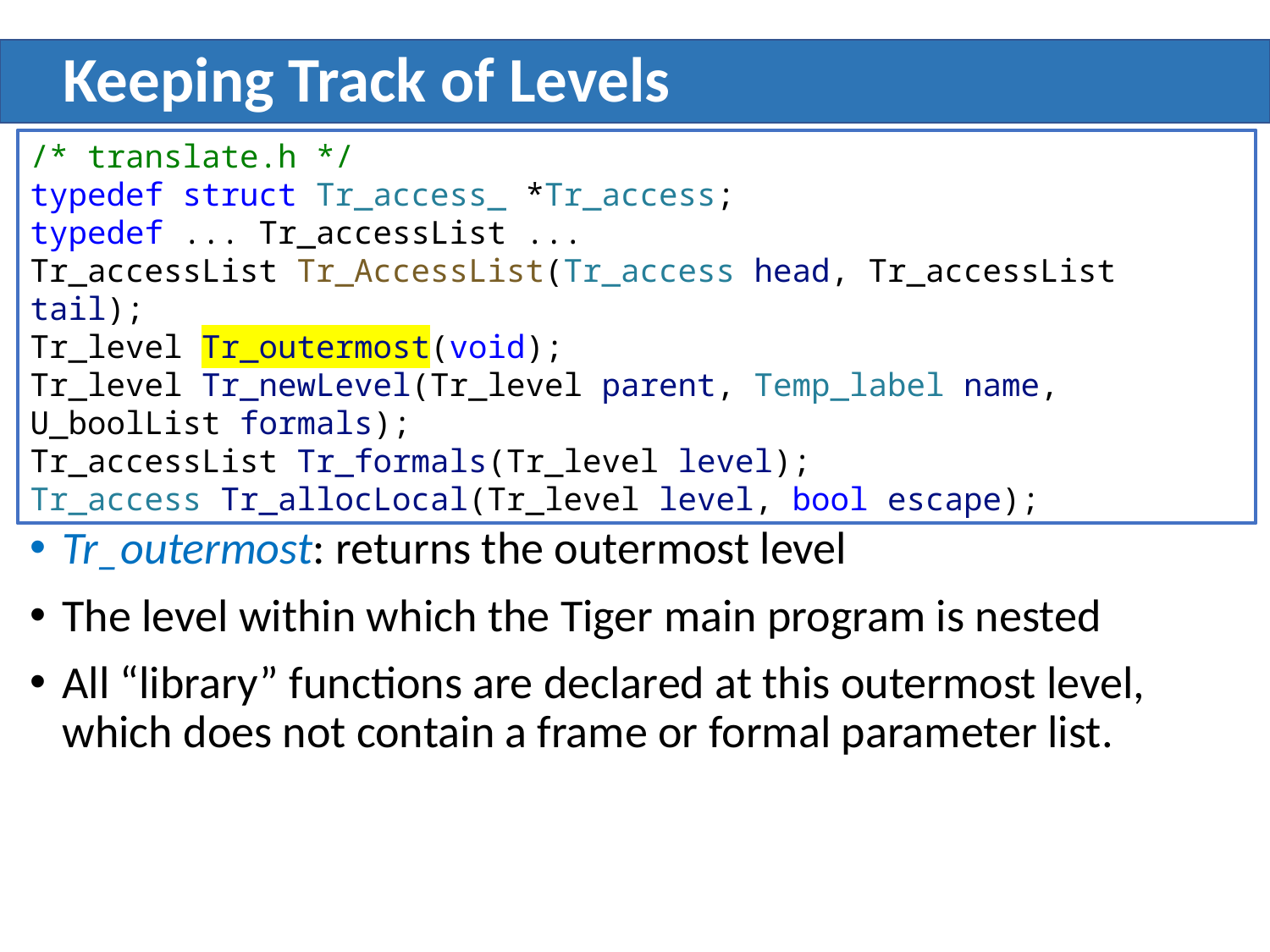

# Keeping Track of Levels
/* translate.h */
typedef struct Tr_access_ *Tr_access;
typedef ... Tr_accessList ...
Tr_accessList Tr_AccessList(Tr_access head, Tr_accessList tail);
Tr_level Tr_outermost(void);
Tr_level Tr_newLevel(Tr_level parent, Temp_label name,
U_boolList formals);
Tr_accessList Tr_formals(Tr_level level);
Tr_access Tr_allocLocal(Tr_level level, bool escape);
Tr_outermost: returns the outermost level
The level within which the Tiger main program is nested
All “library” functions are declared at this outermost level, which does not contain a frame or formal parameter list.